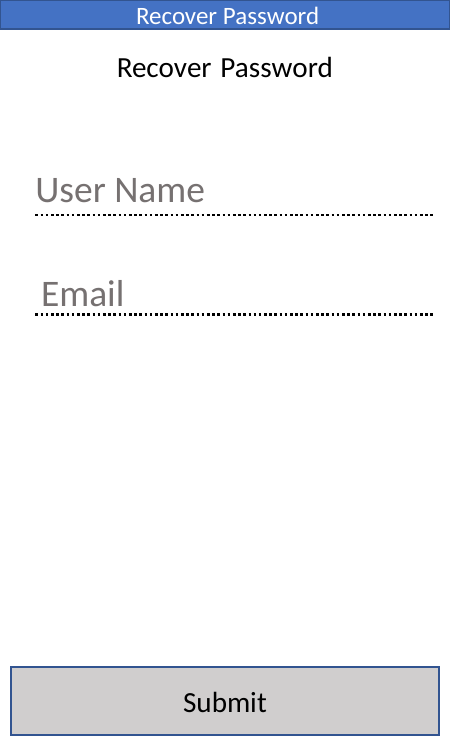

Recover Password
Recover Password
User Name
Email
Submit